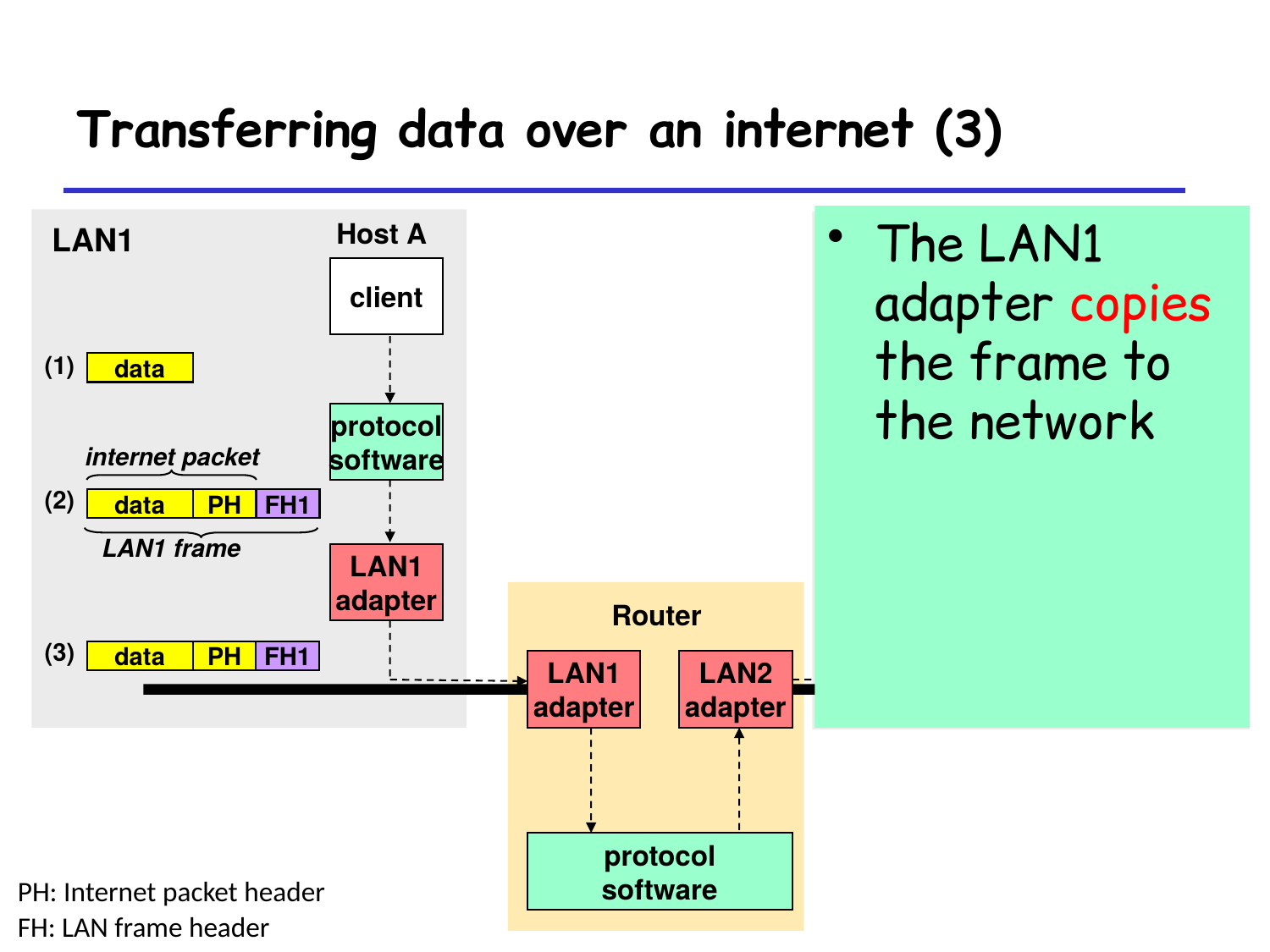

# Transferring data over an internet (3)
The LAN1 adapter copies the frame to the network

Host A
Host B

LAN1
LAN2
client
server

(1)
data

protocol
software
protocol
software

internet packet
(2)

data
PH
FH1
LAN1 frame
LAN1
adapter
LAN2
adapter

Router

(3)
data
PH
FH1
LAN1
adapter
LAN2
adapter

protocol
software
22
PH: Internet packet header
FH: LAN frame header